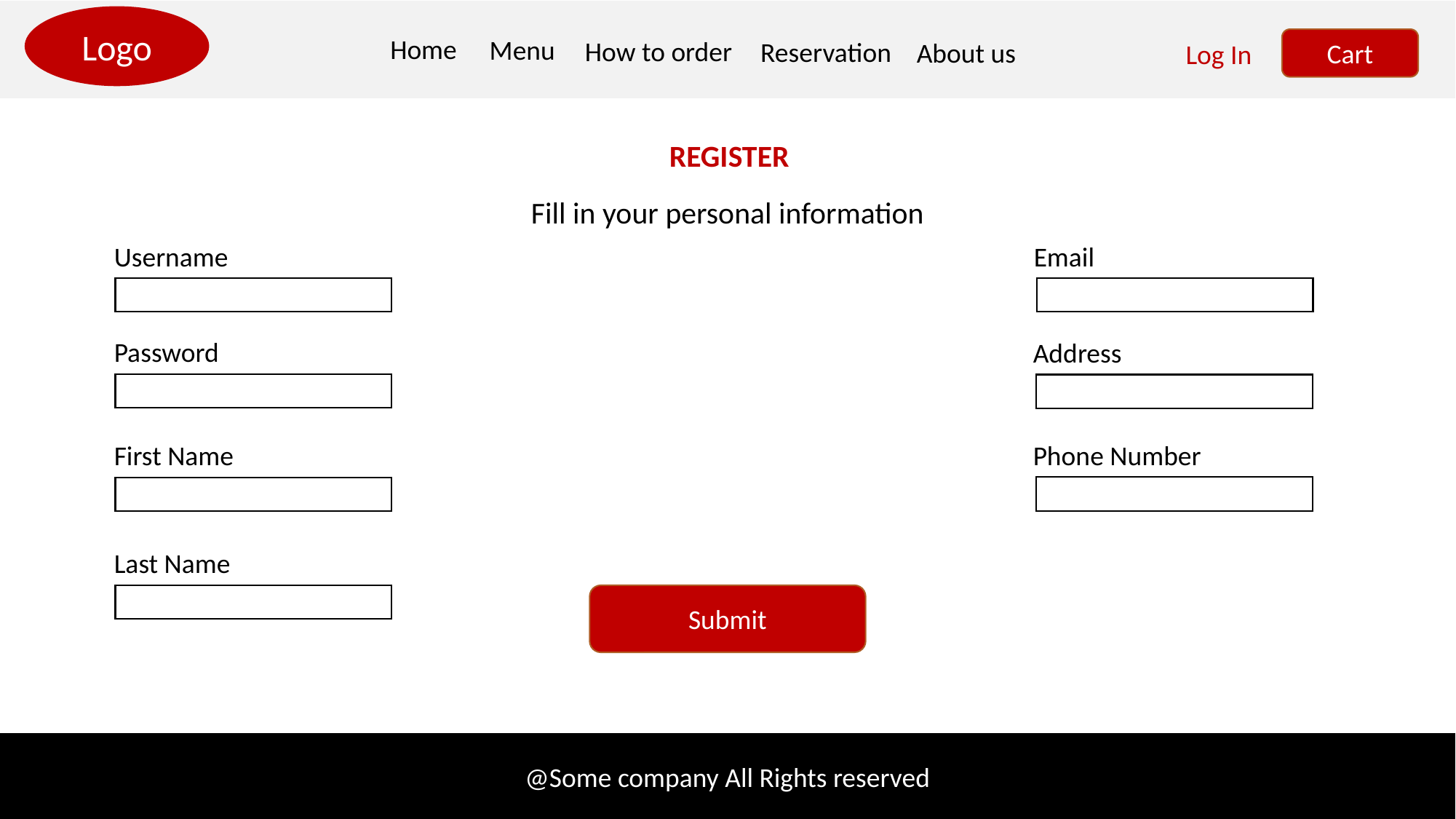

Logo
Home
Menu
How to order
Cart
Reservation
About us
Log In
REGISTER
Fill in your personal information
Username
Email

Password
Address

Phone Number
First Name

Last Name

Submit
@Some company All Rights reserved